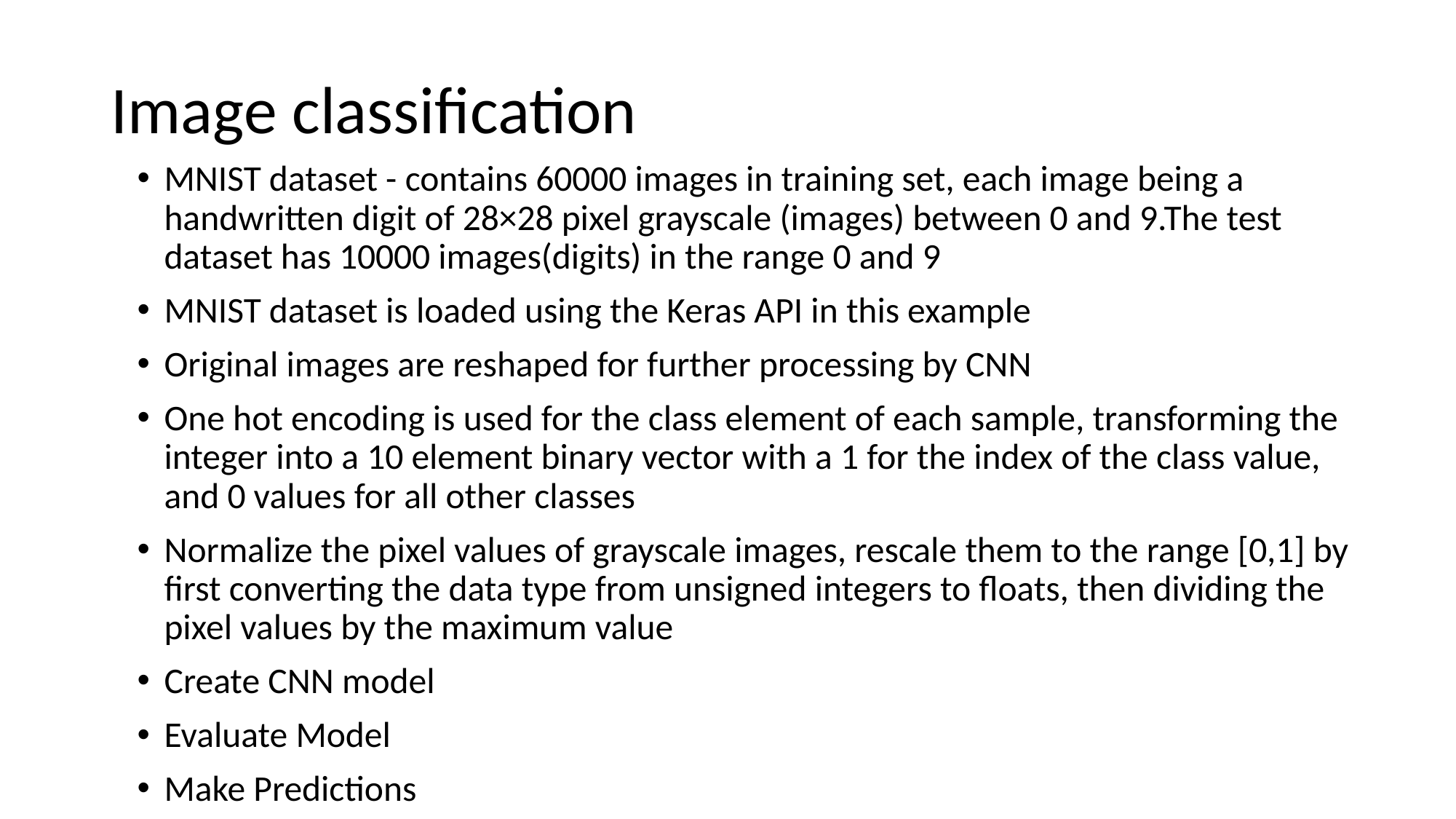

# Image classification
MNIST dataset - contains 60000 images in training set, each image being a handwritten digit of 28×28 pixel grayscale (images) between 0 and 9.The test dataset has 10000 images(digits) in the range 0 and 9
MNIST dataset is loaded using the Keras API in this example
Original images are reshaped for further processing by CNN
One hot encoding is used for the class element of each sample, transforming the integer into a 10 element binary vector with a 1 for the index of the class value, and 0 values for all other classes
Normalize the pixel values of grayscale images, rescale them to the range [0,1] by first converting the data type from unsigned integers to floats, then dividing the pixel values by the maximum value
Create CNN model
Evaluate Model
Make Predictions